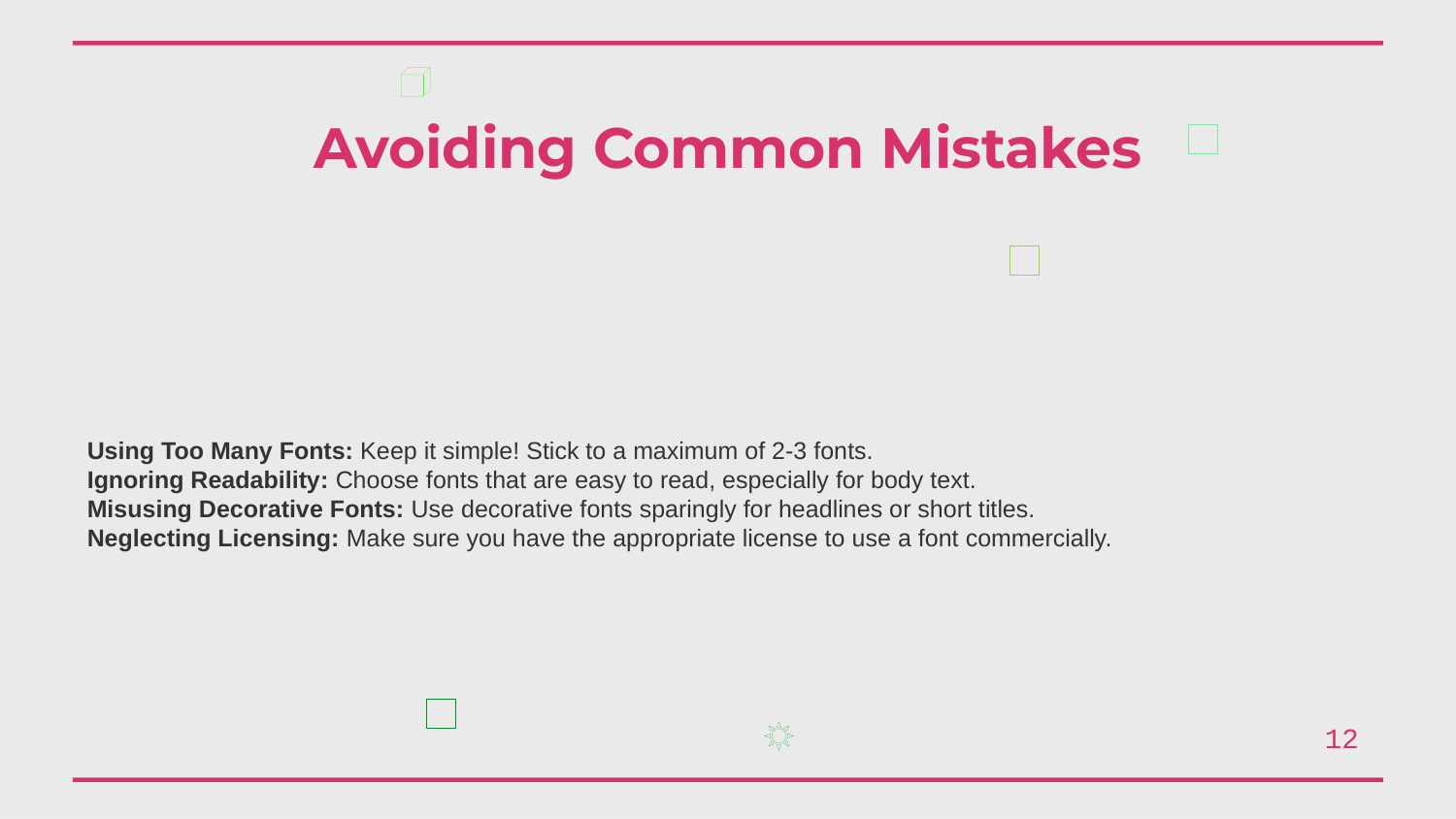

Avoiding Common Mistakes

Using Too Many Fonts: Keep it simple! Stick to a maximum of 2-3 fonts.
Ignoring Readability: Choose fonts that are easy to read, especially for body text.
Misusing Decorative Fonts: Use decorative fonts sparingly for headlines or short titles.
Neglecting Licensing: Make sure you have the appropriate license to use a font commercially.

12